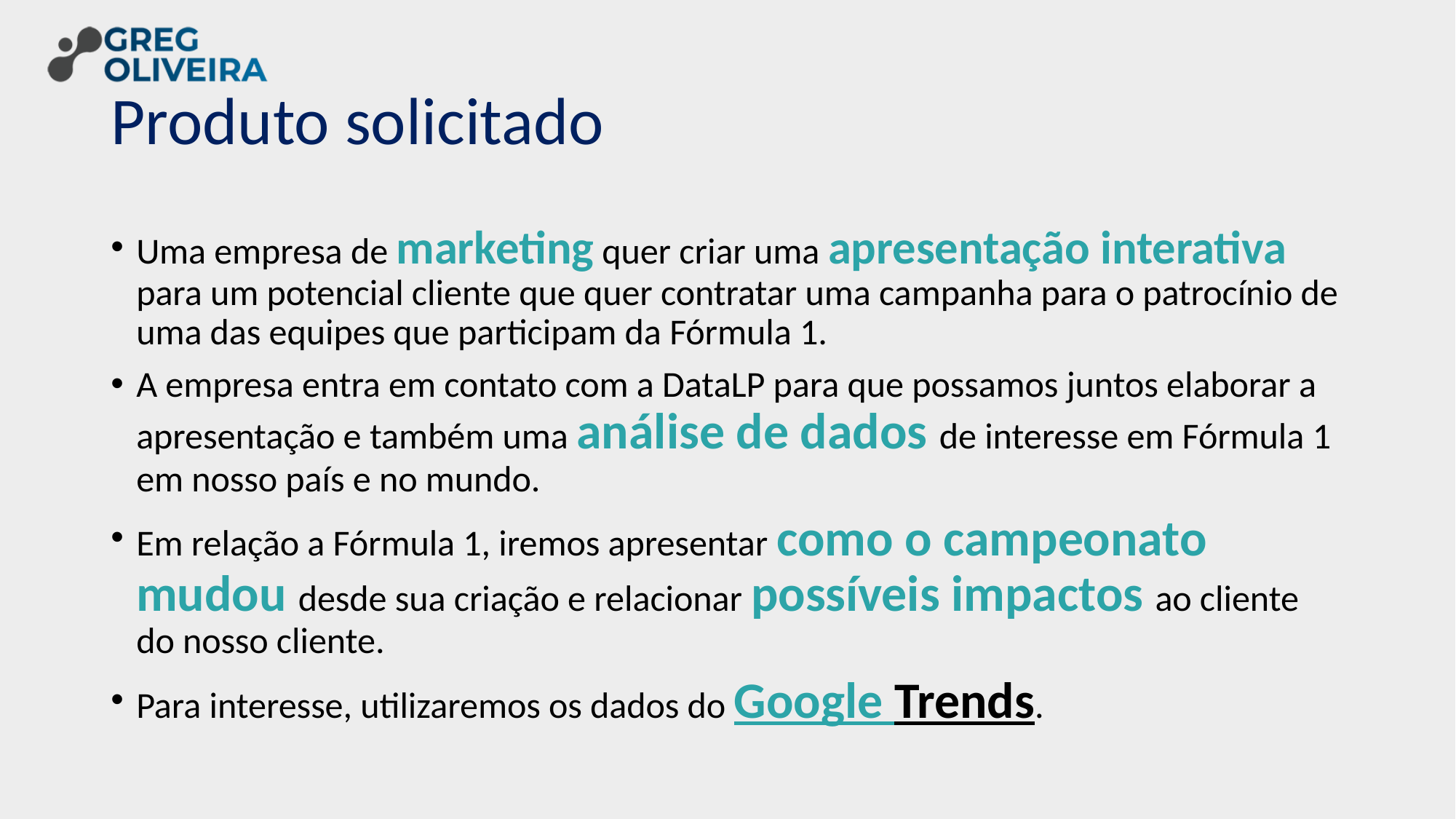

# Produto solicitado
Uma empresa de marketing quer criar uma apresentação interativa para um potencial cliente que quer contratar uma campanha para o patrocínio de uma das equipes que participam da Fórmula 1.
A empresa entra em contato com a DataLP para que possamos juntos elaborar a apresentação e também uma análise de dados de interesse em Fórmula 1 em nosso país e no mundo.
Em relação a Fórmula 1, iremos apresentar como o campeonato mudou desde sua criação e relacionar possíveis impactos ao cliente do nosso cliente.
Para interesse, utilizaremos os dados do Google Trends.